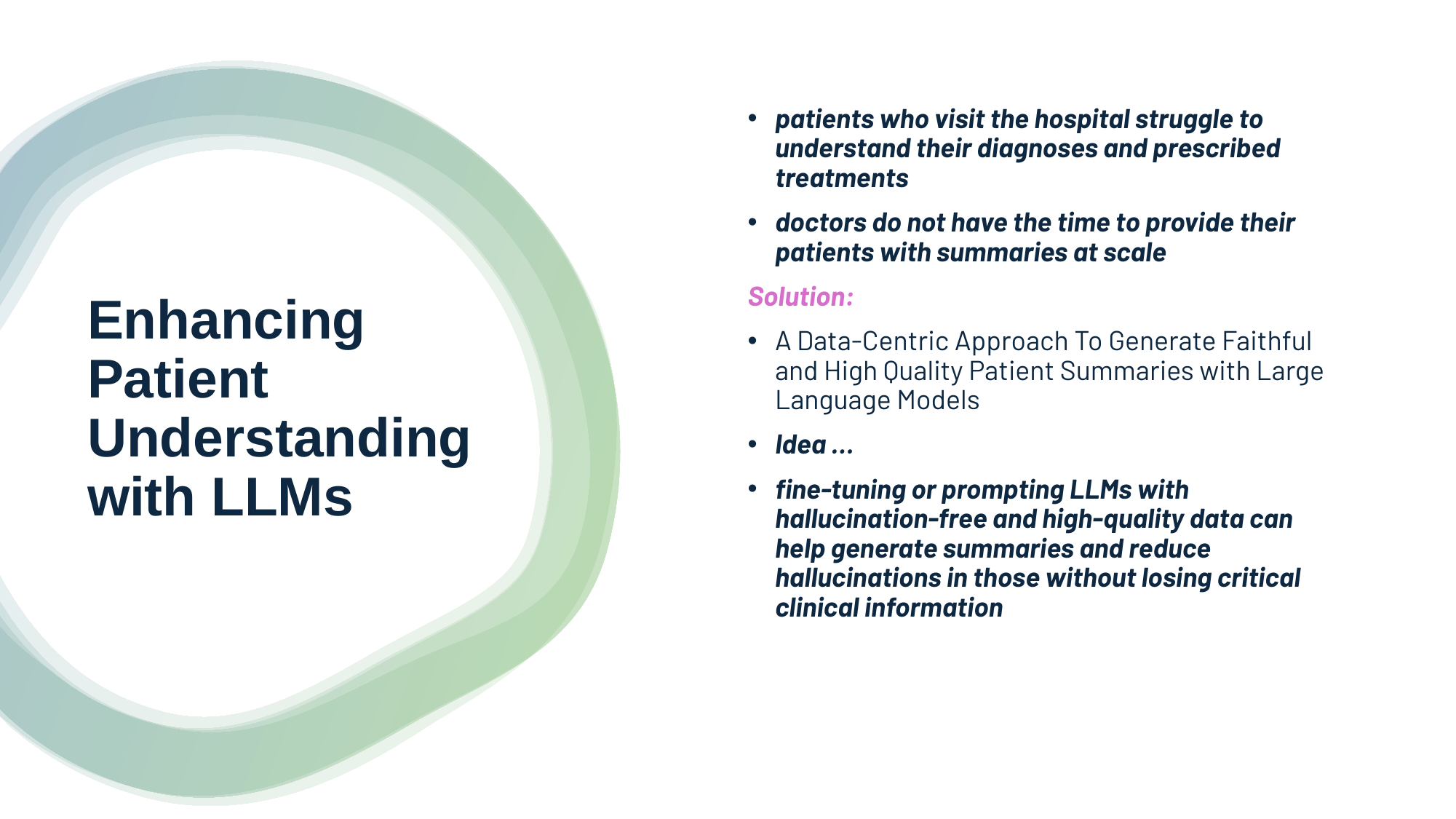

patients who visit the hospital struggle to understand their diagnoses and prescribed treatments
doctors do not have the time to provide their patients with summaries at scale
Solution:
A Data-Centric Approach To Generate Faithful and High Quality Patient Summaries with Large Language Models
Idea …
fine-tuning or prompting LLMs with hallucination-free and high-quality data can help generate summaries and reduce hallucinations in those without losing critical clinical information

# Enhancing Patient Understanding with LLMs